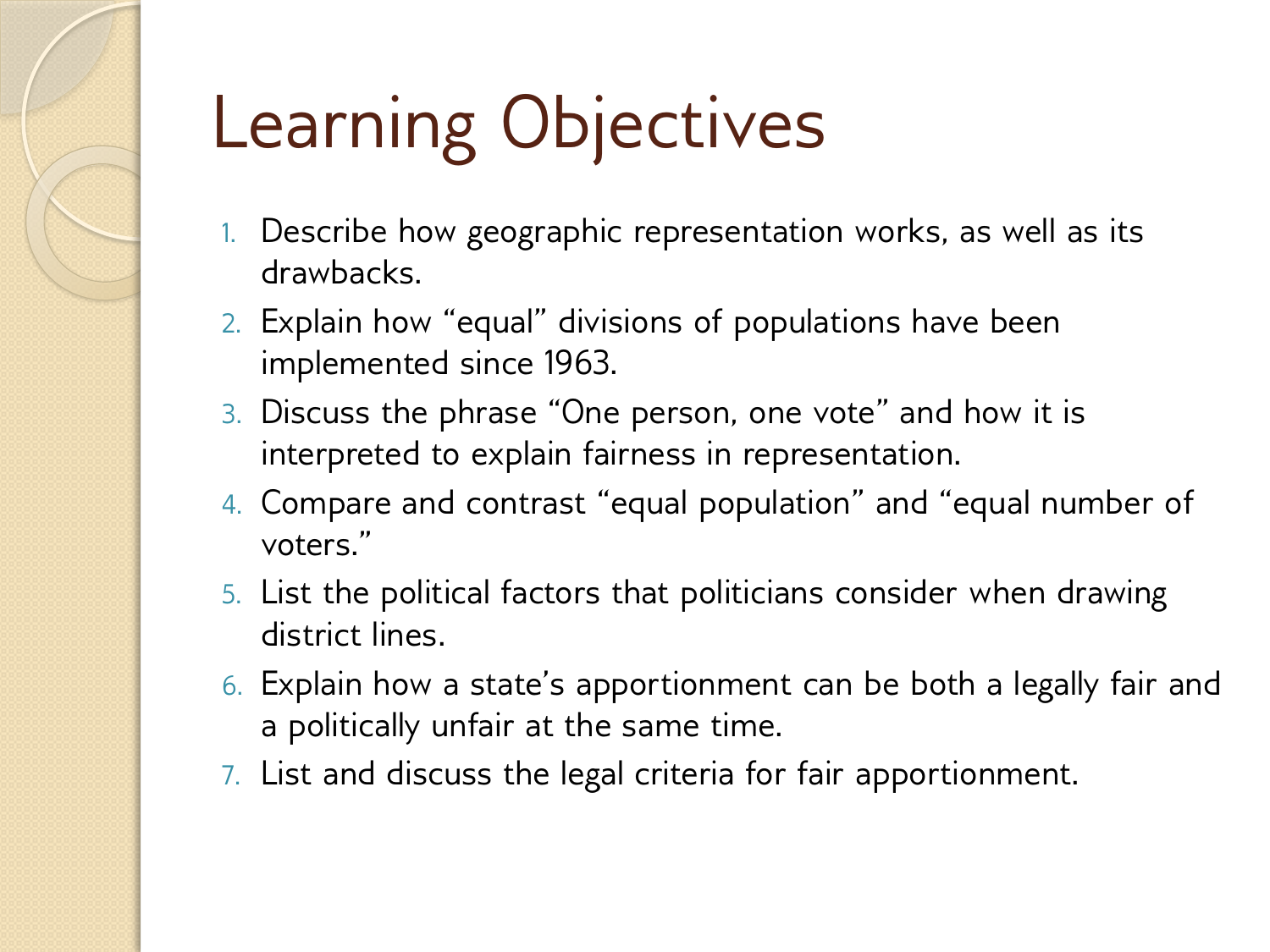

# Learning Objectives
Describe how geographic representation works, as well as its drawbacks.
Explain how “equal” divisions of populations have been implemented since 1963.
Discuss the phrase “One person, one vote” and how it is interpreted to explain fairness in representation.
Compare and contrast “equal population” and “equal number of voters.”
List the political factors that politicians consider when drawing district lines.
Explain how a state’s apportionment can be both a legally fair and a politically unfair at the same time.
List and discuss the legal criteria for fair apportionment.